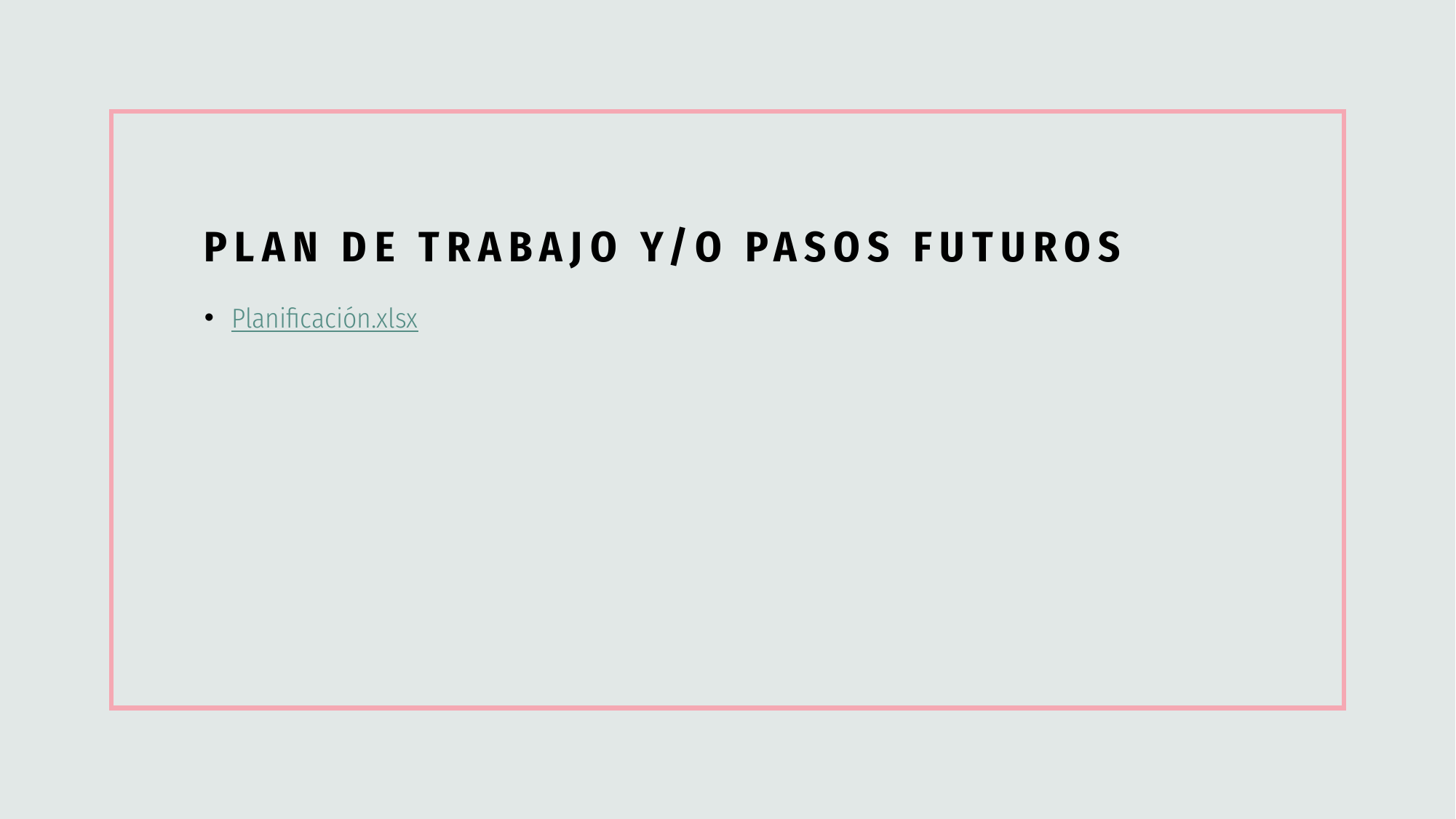

# Plan de trabajo y/o pasos futuros
Planificación.xlsx